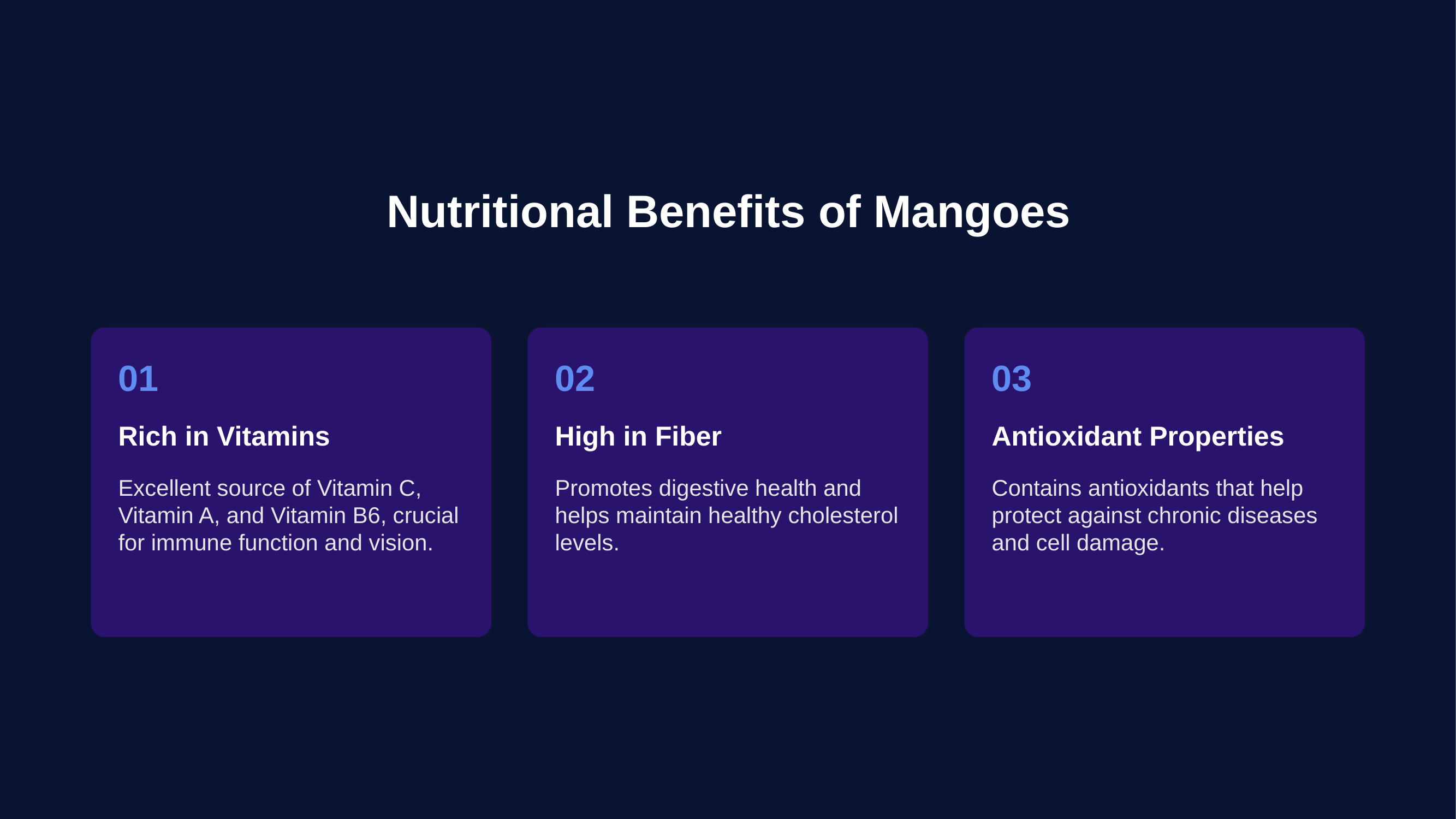

Nutritional Benefits of Mangoes

01
02
03
Rich in Vitamins
High in Fiber
Antioxidant Properties
Excellent source of Vitamin C, Vitamin A, and Vitamin B6, crucial for immune function and vision.
Promotes digestive health and helps maintain healthy cholesterol levels.
Contains antioxidants that help protect against chronic diseases and cell damage.